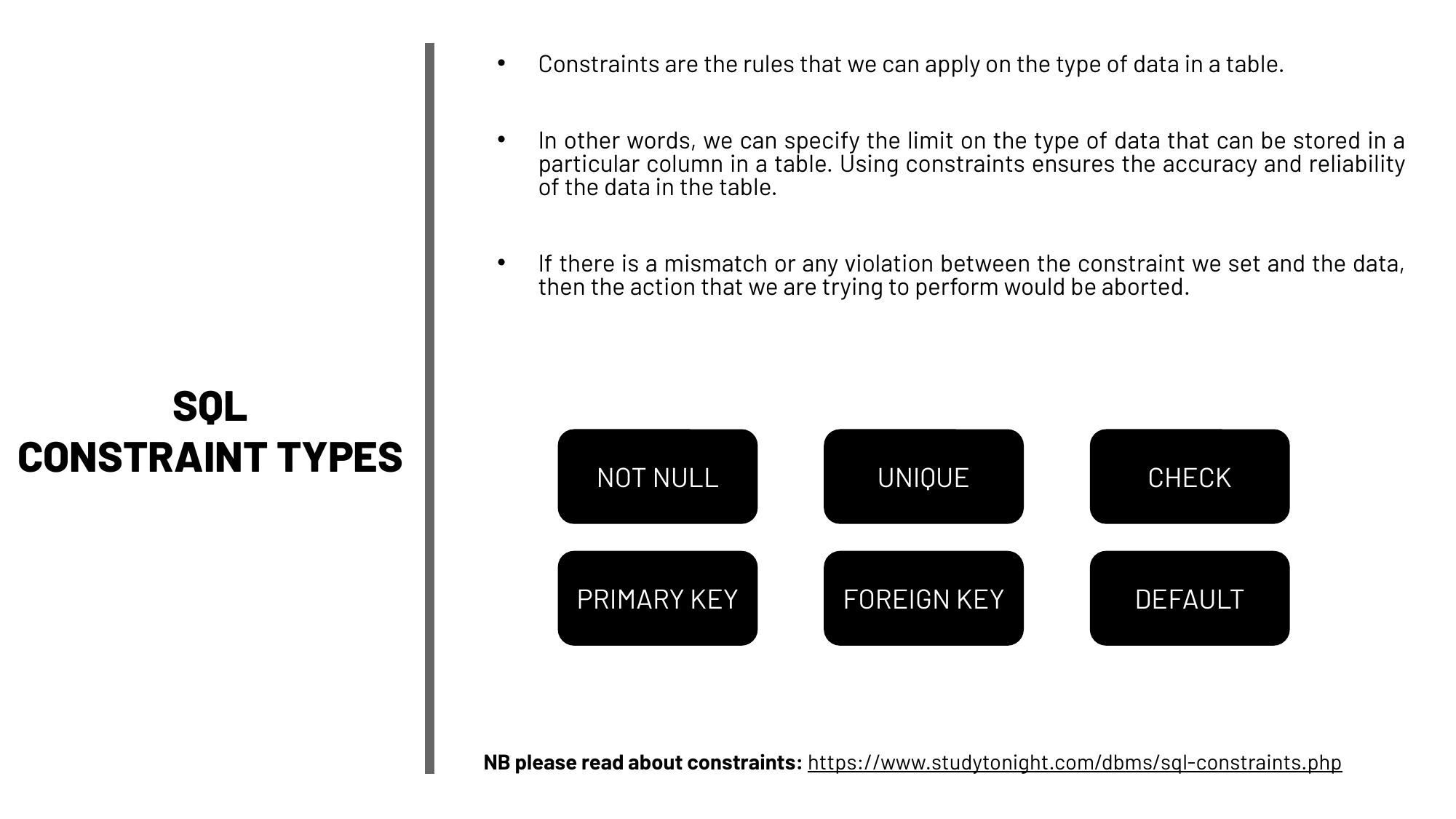

Constraints are the rules that we can apply on the type of data in a table.

In other words, we can specify the limit on the type of data that can be stored in a particular column in a table. Using constraints ensures the accuracy and reliability of the data in the table.

If there is a mismatch or any violation between the constraint we set and the data, then the action that we are trying to perform would be aborted.
SQL
CONSTRAINT TYPES
CHECK
NOT NULL
UNIQUE
PRIMARY KEY
FOREIGN KEY
DEFAULT
NB please read about constraints: https://www.studytonight.com/dbms/sql-constraints.php